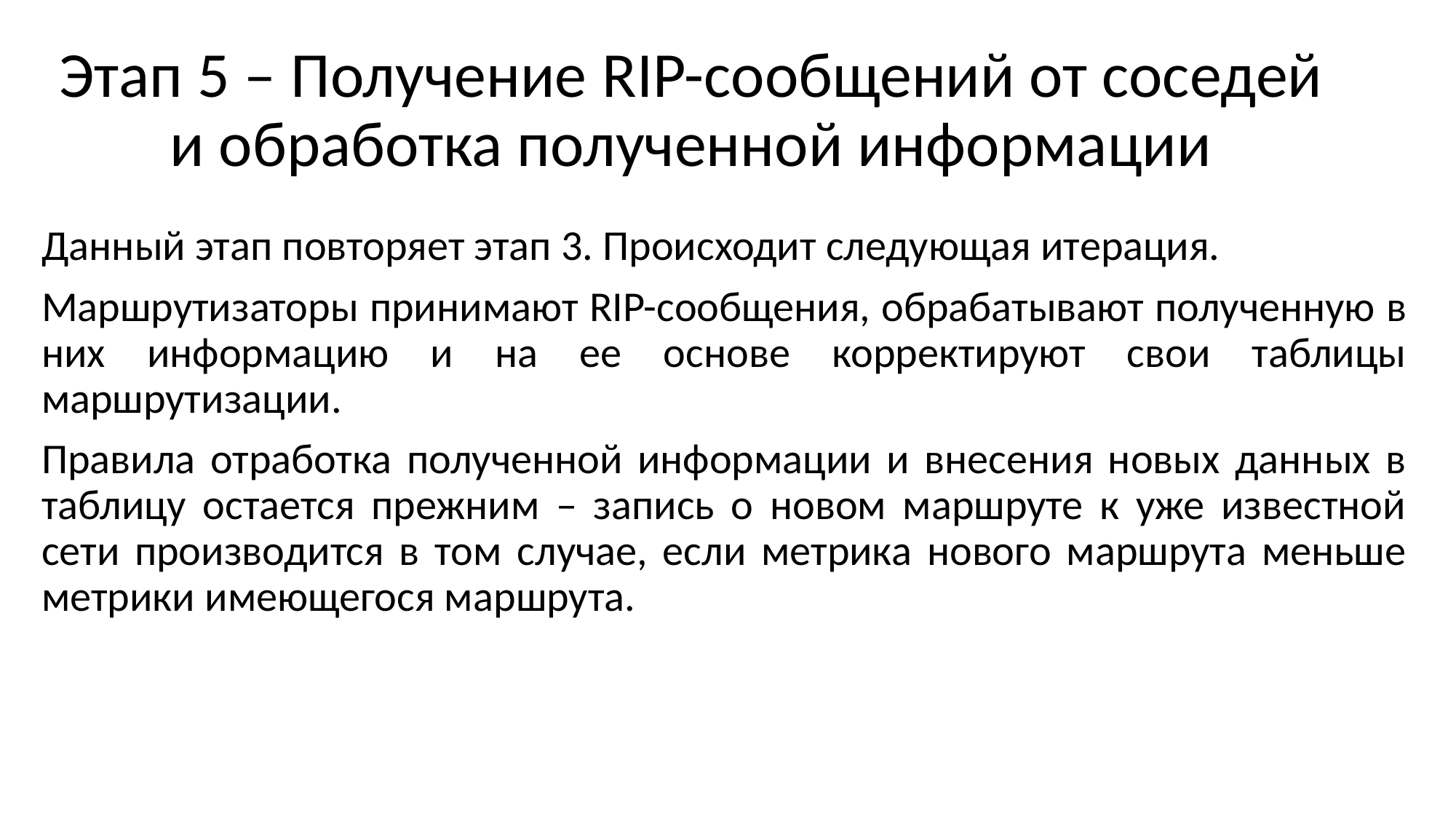

# Этап 5 – Получение RIP-сообщений от соседей и обработка полученной информации
Данный этап повторяет этап 3. Происходит следующая итерация.
Маршрутизаторы принимают RIP-сообщения, обрабатывают полученную в них информацию и на ее основе корректируют свои таблицы маршрутизации.
Правила отработка полученной информации и внесения новых данных в таблицу остается прежним – запись о новом маршруте к уже известной сети производится в том случае, если метрика нового маршрута меньше метрики имеющегося маршрута.